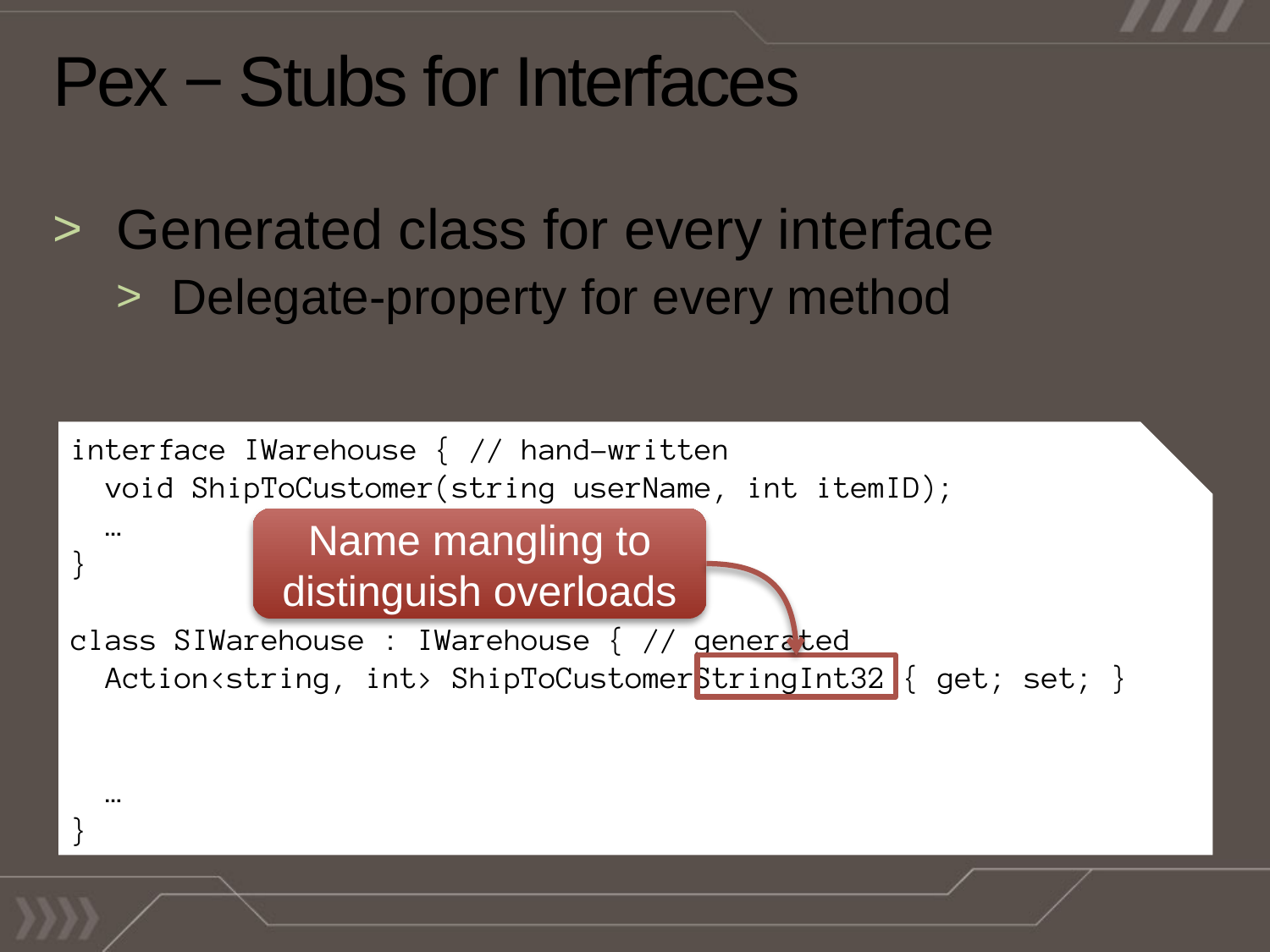

# Pex − Stubs for Interfaces
Generated class for every interface
Delegate-property for every method
interface IWarehouse { // hand-written
  void ShipToCustomer(string userName, int itemID);
  …
}

class SIWarehouse : IWarehouse { // generated
  Action<string, int> ShipToCustomerStringInt32 { get; set; }
  void IWarehouse.ShipToCustomer(string userName, int itemID)
  { return ShipToCustomerStringInt32(userName, itemID); }
  …
}

Name mangling to distinguish overloads